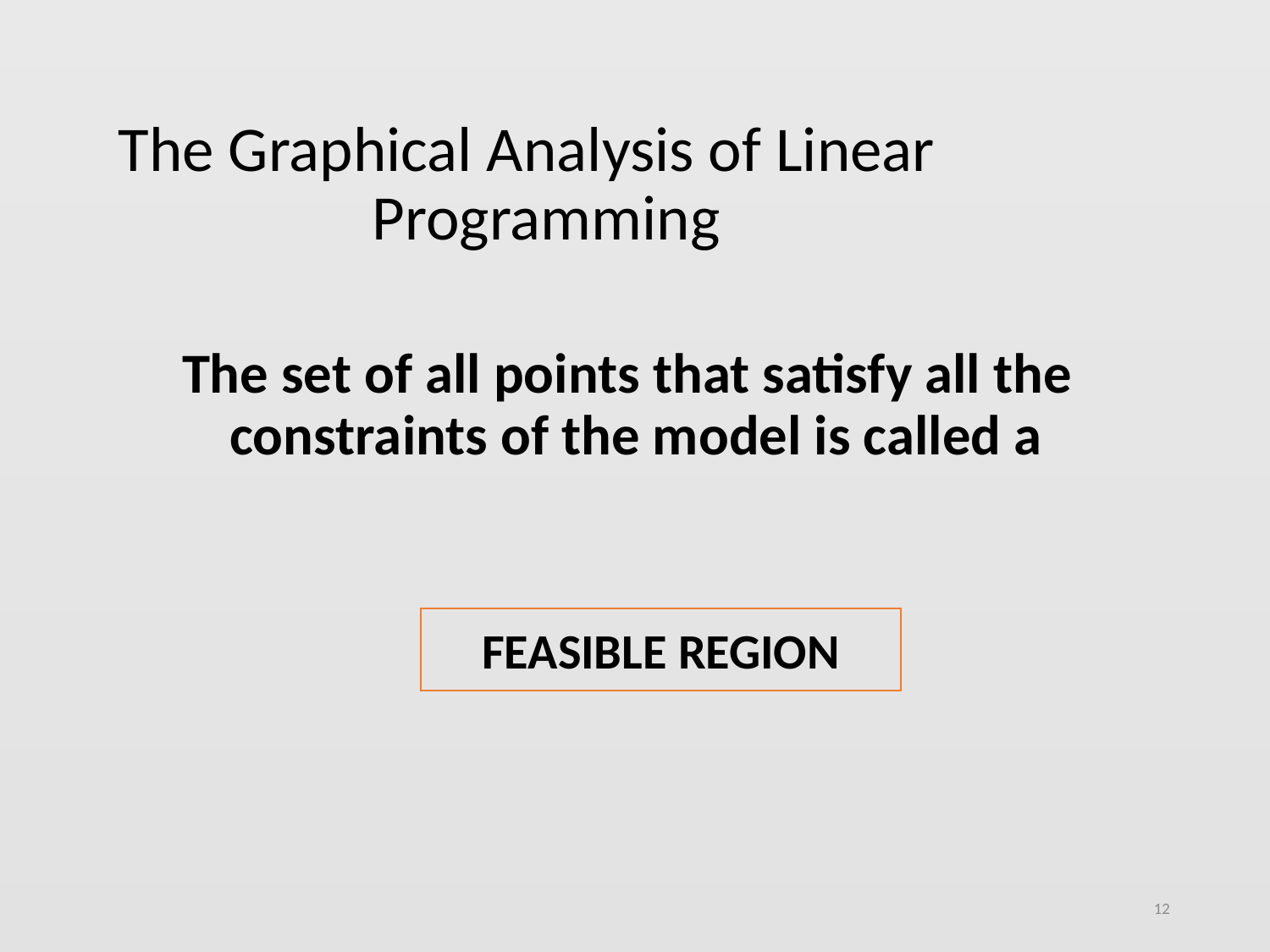

# The Graphical Analysis of Linear 				Programming
The set of all points that satisfy all the constraints of the model is called a

FEASIBLE REGION
12